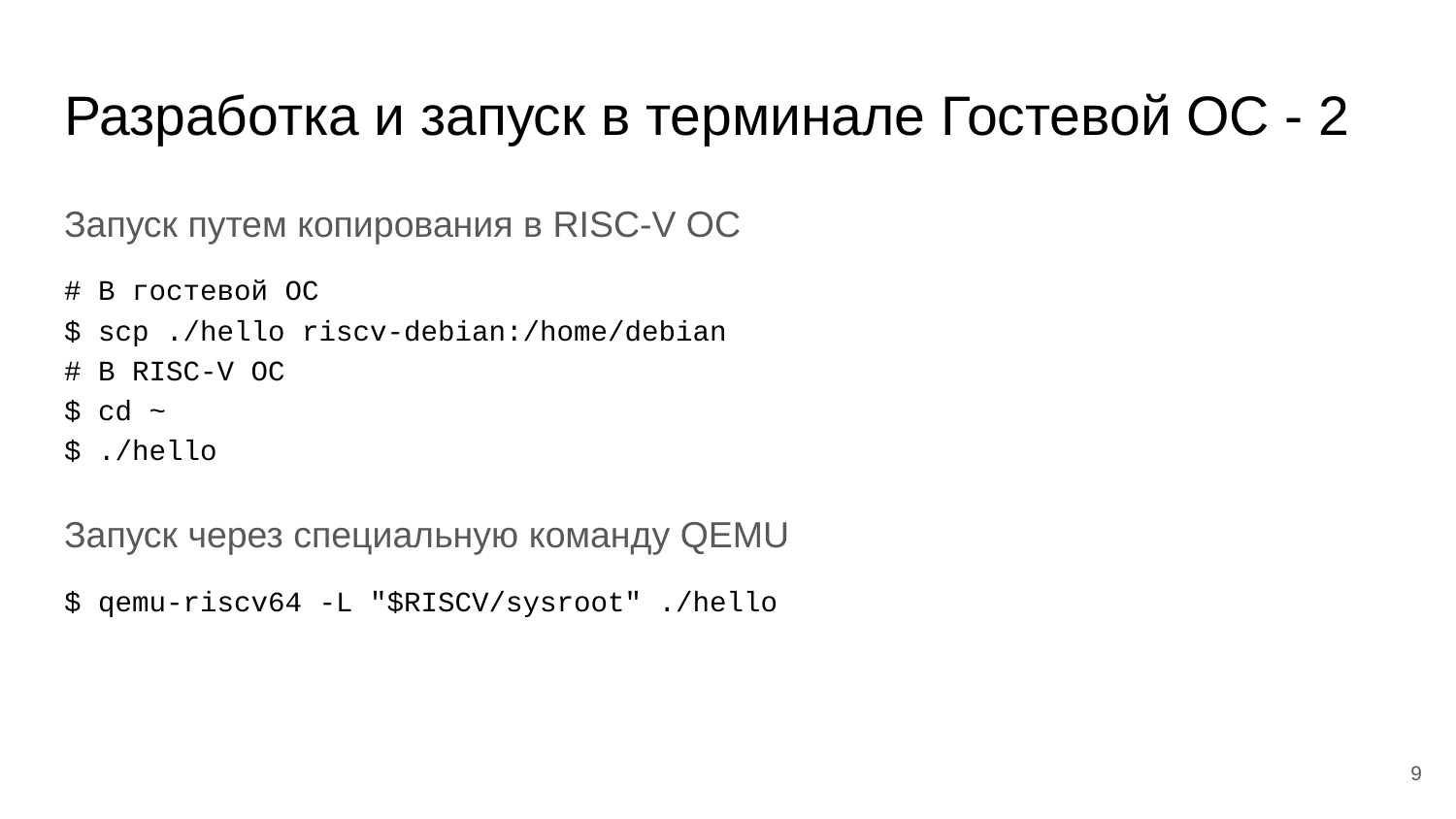

# Разработка и запуск в терминале Гостевой ОС - 2
Запуск путем копирования в RISC-V ОС
# В гостевой ОС
$ scp ./hello riscv-debian:/home/debian
# В RISC-V ОС
$ cd ~
$ ./hello

Запуск через специальную команду QEMU
$ qemu-riscv64 -L "$RISCV/sysroot" ./hello

9